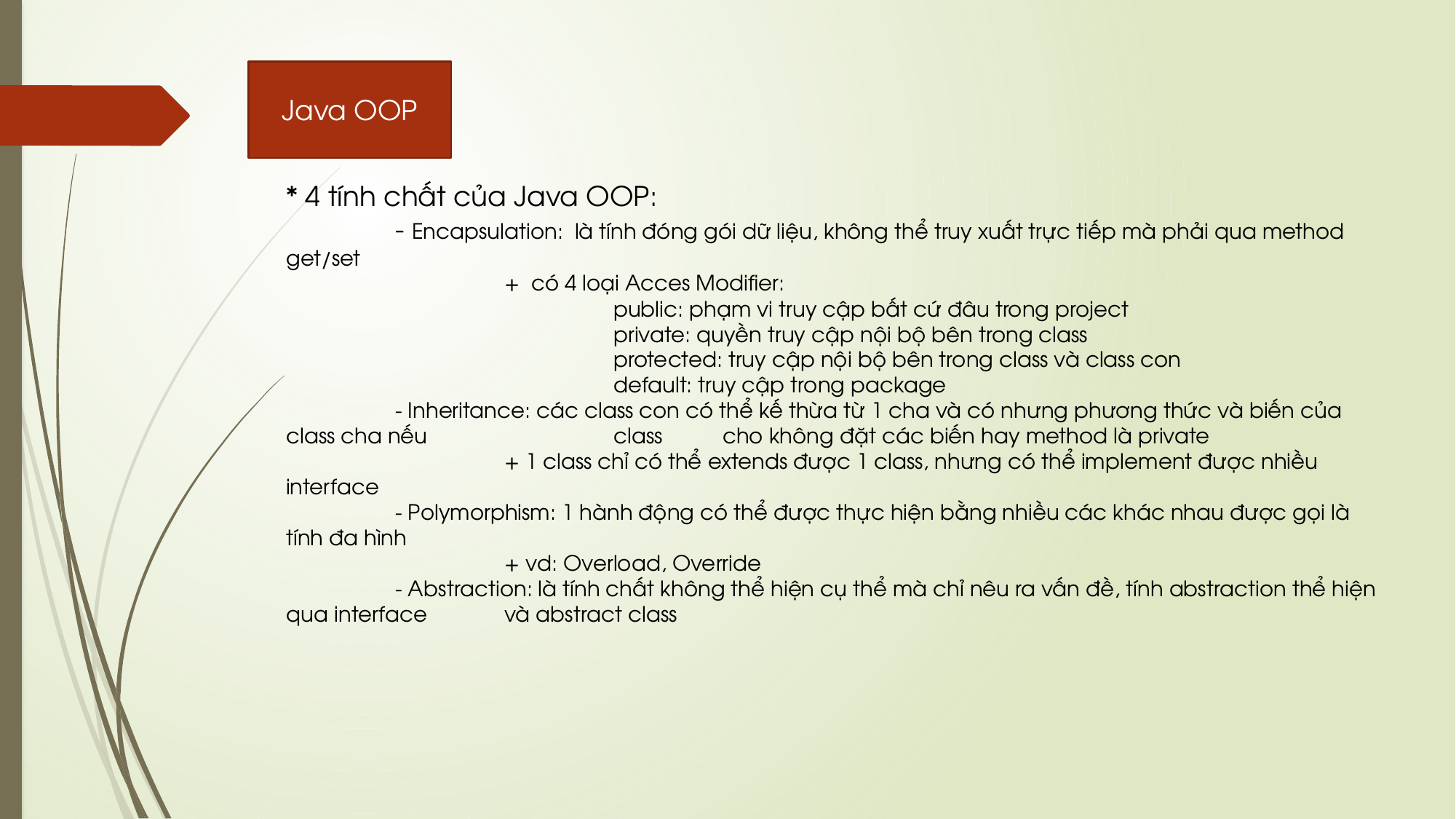

Java OOP
* 4 tính chất của Java OOP:
	- Encapsulation:  là tính đóng gói dữ liệu, không thể truy xuất trực tiếp mà phải qua method get/set
		+  có 4 loại Acces Modifier:
			public: phạm vi truy cập bất cứ đâu trong project
			private: quyền truy cập nội bộ bên trong class
			protected: truy cập nội bộ bên trong class và class con
			default: truy cập trong package
	- Inheritance: các class con có thể kế thừa từ 1 cha và có nhưng phương thức và biến của class cha nếu 		class 	cho không đặt các biến hay method là private
		+ 1 class chỉ có thể extends được 1 class, nhưng có thể implement được nhiều interface
	- Polymorphism: 1 hành động có thể được thực hiện bằng nhiều các khác nhau được gọi là tính đa hình
		+ vd: Overload, Override
	- Abstraction: là tính chất không thể hiện cụ thể mà chỉ nêu ra vấn đề, tính abstraction thể hiện qua interface  	và abstract class